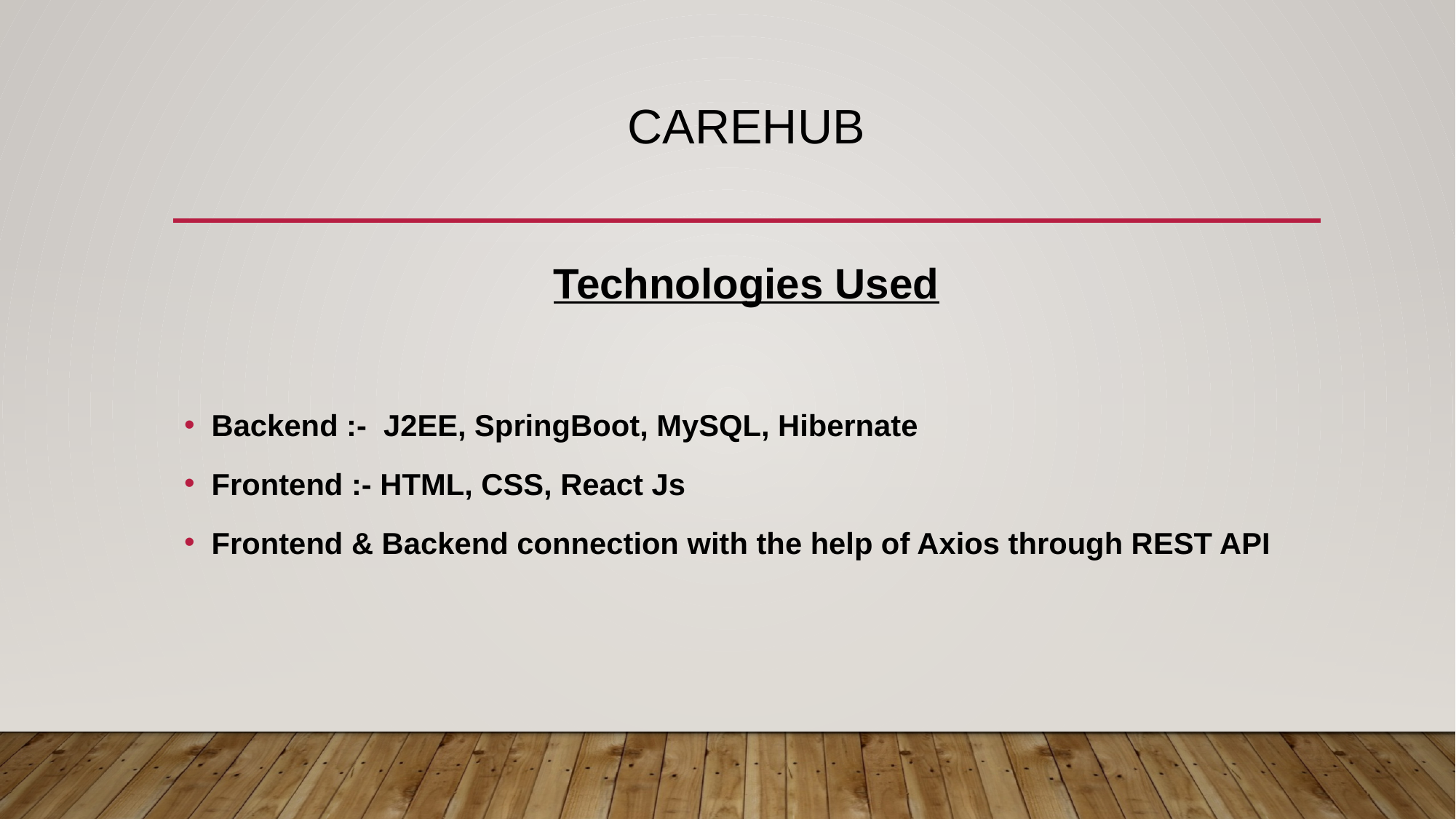

# CAREHUB
Technologies Used

Backend :-  J2EE, SpringBoot, MySQL, Hibernate
Frontend :- HTML, CSS, React Js
Frontend & Backend connection with the help of Axios through REST API